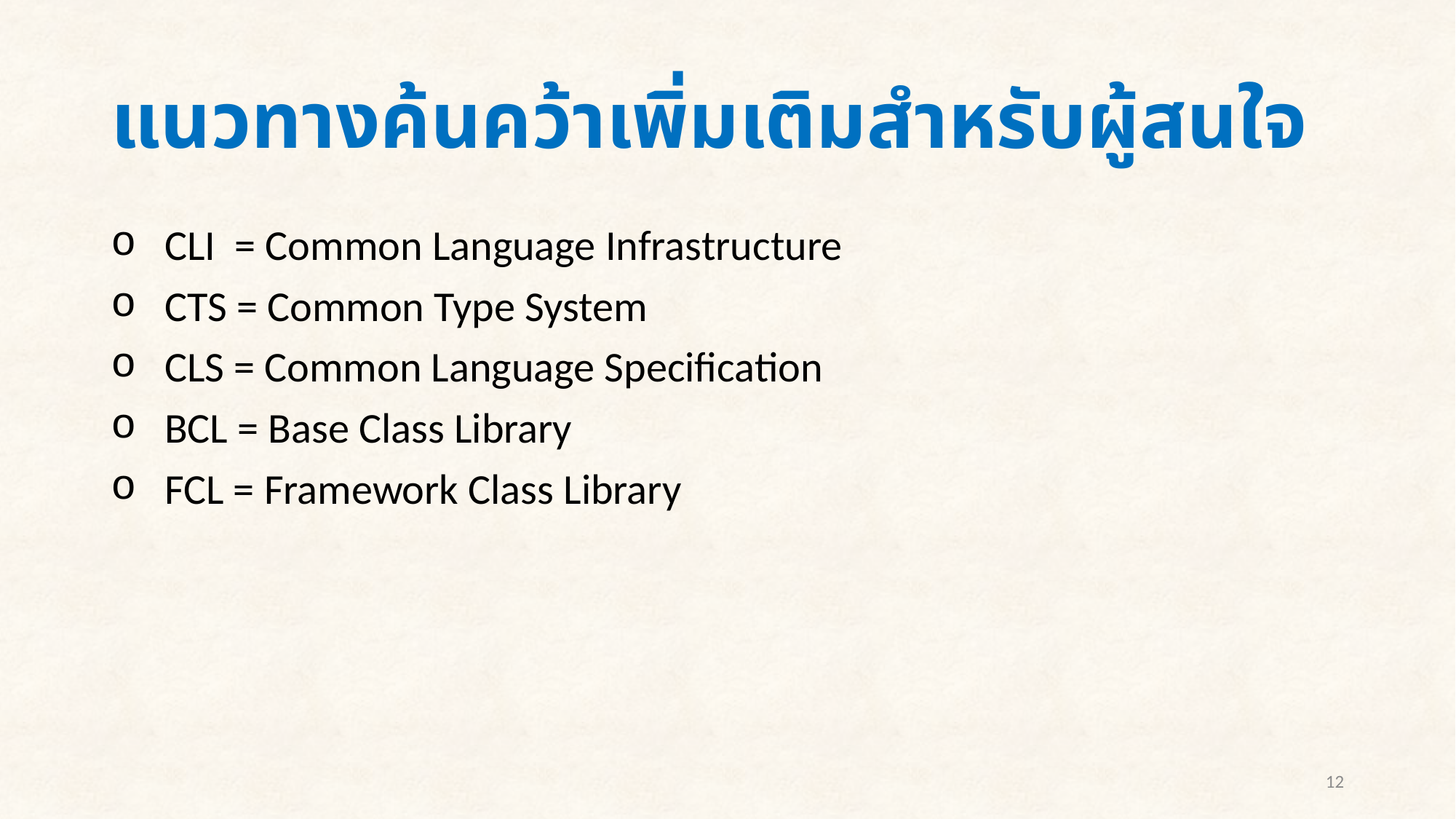

# แนวทางค้นคว้าเพิ่มเติมสำหรับผู้สนใจ
CLI  = Common Language Infrastructure
CTS = Common Type System
CLS = Common Language Specification
BCL = Base Class Library
FCL = Framework Class Library

12